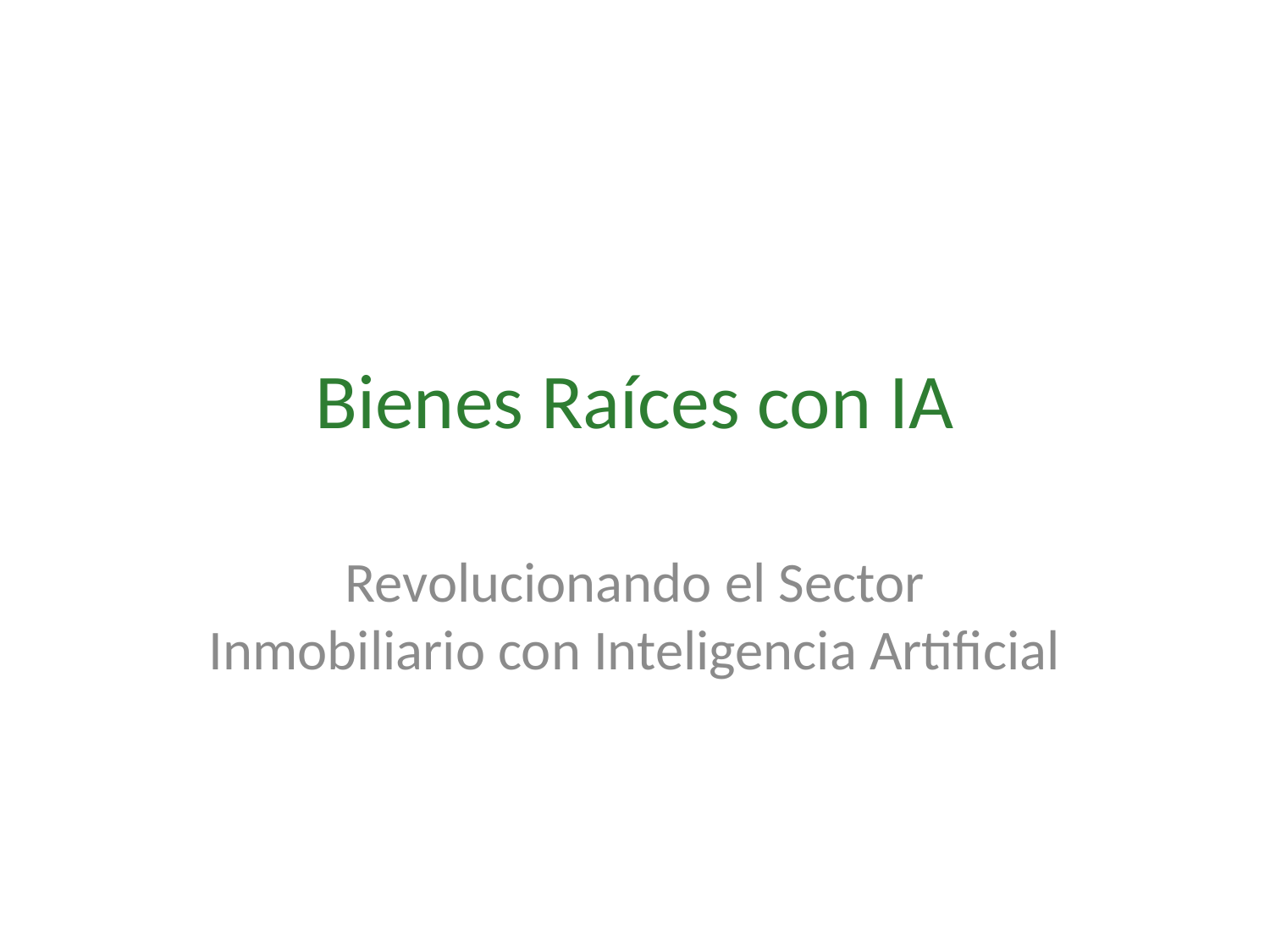

# Bienes Raíces con IA
Revolucionando el Sector Inmobiliario con Inteligencia Artificial